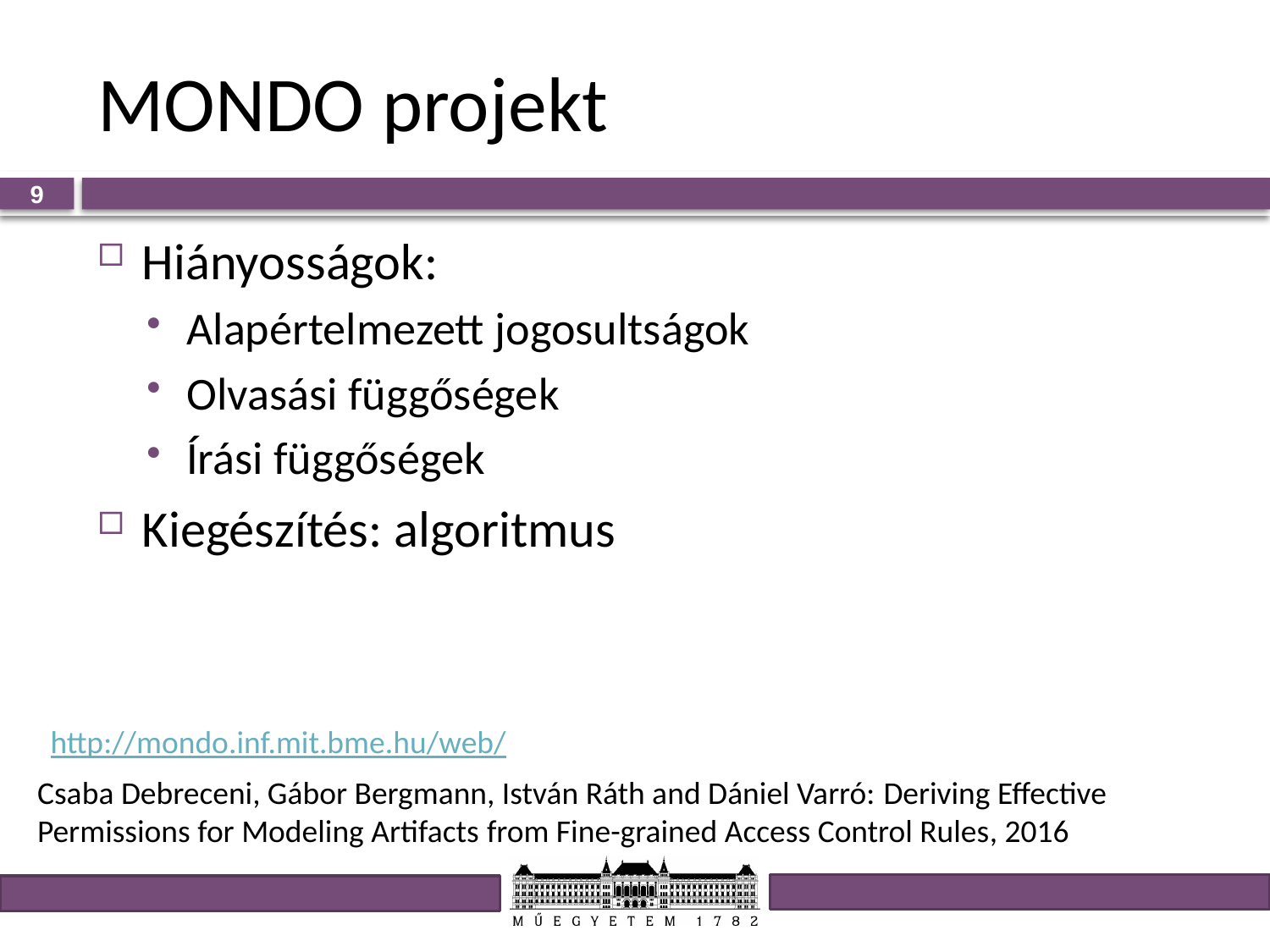

# MONDO projekt
9
Hiányosságok:
Alapértelmezett jogosultságok
Olvasási függőségek
Írási függőségek
Kiegészítés: algoritmus
http://mondo.inf.mit.bme.hu/web/
Csaba Debreceni, Gábor Bergmann, István Ráth and Dániel Varró: Deriving Effective Permissions for Modeling Artifacts from Fine-grained Access Control Rules, 2016